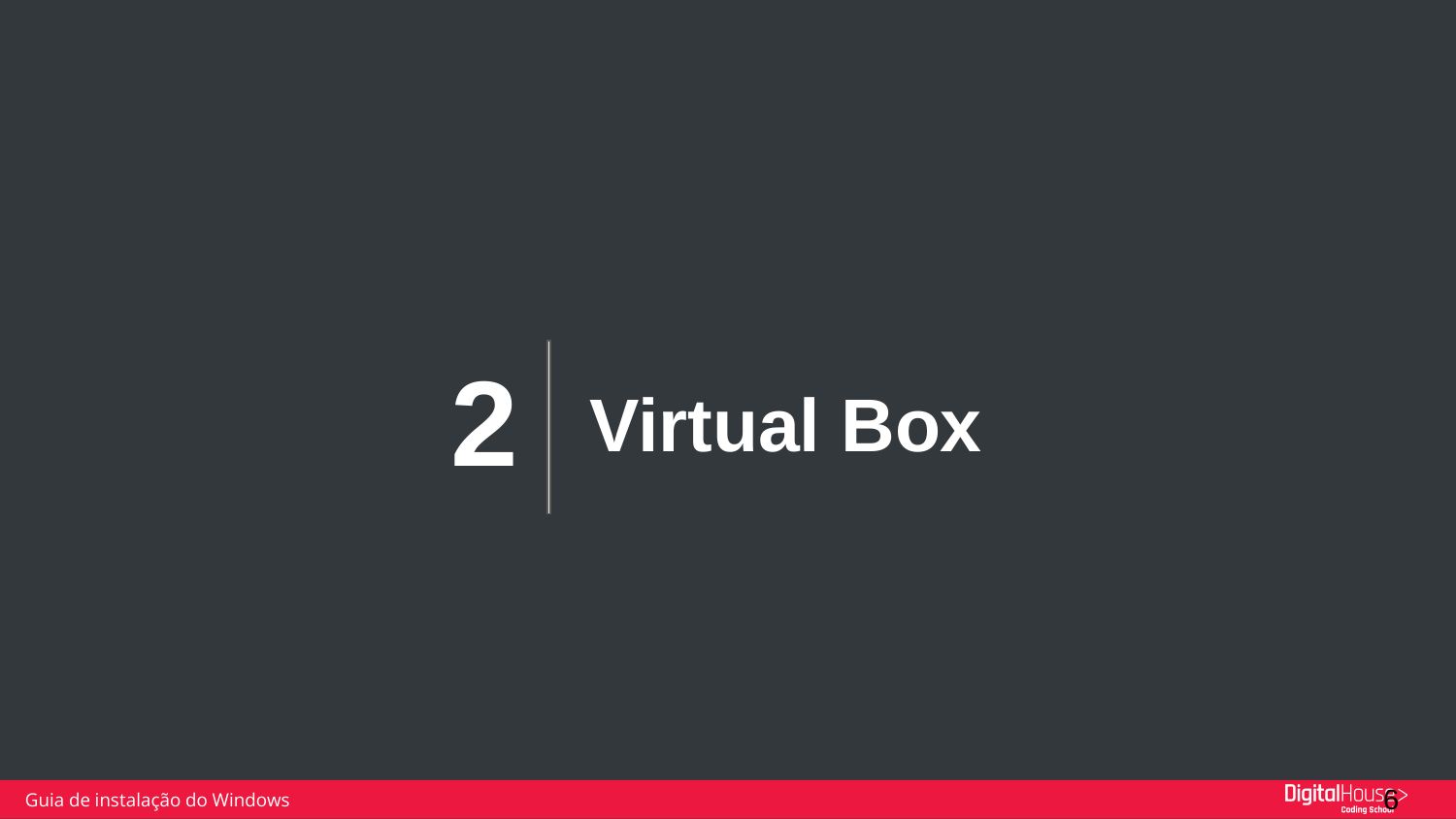

Virtual Box

2
6
Guia de instalação do Windows